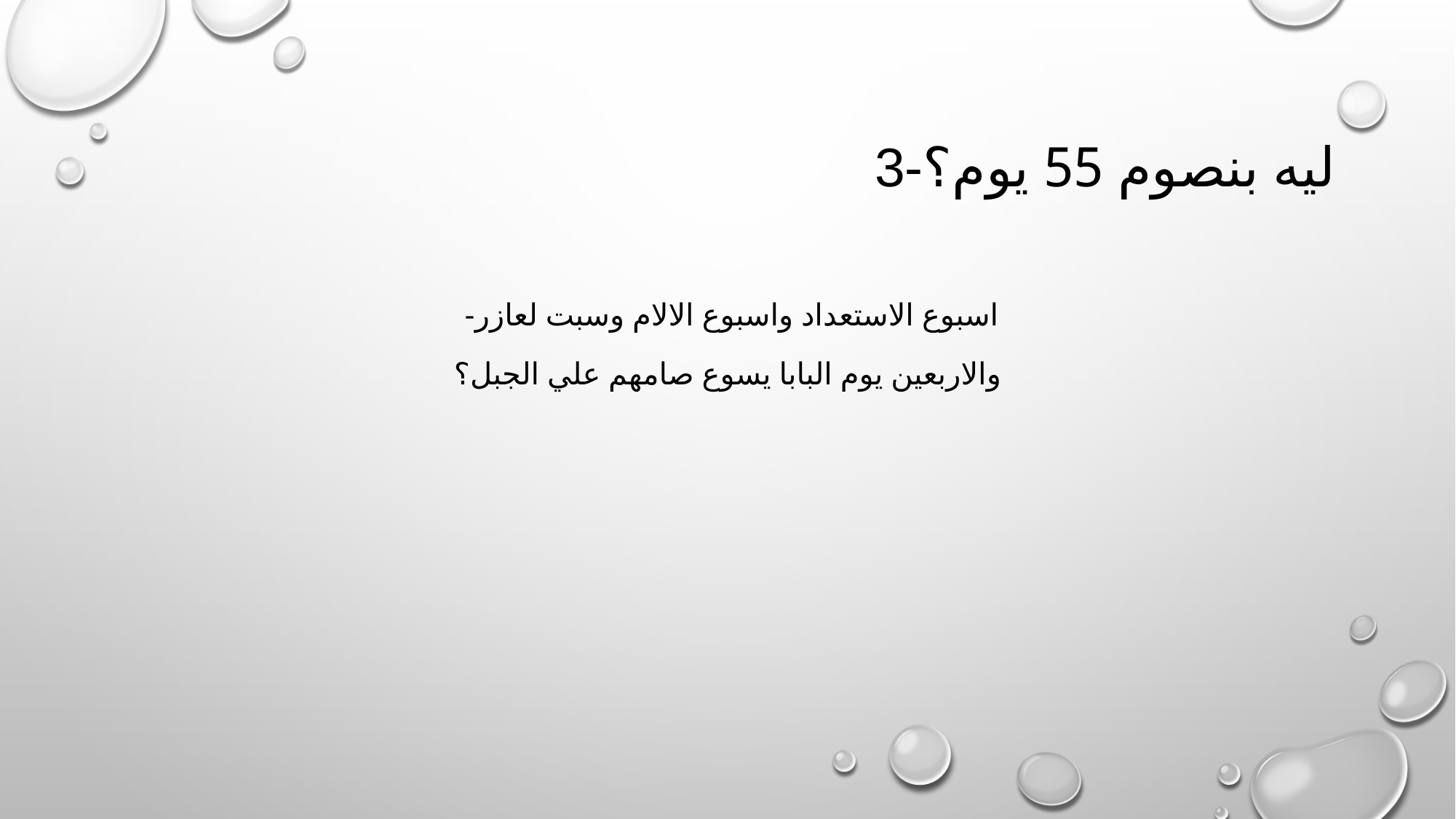

# 3-ليه بنصوم 55 يوم؟
 -اسبوع الاستعداد واسبوع الالام وسبت لعازر
والاربعين يوم البابا يسوع صامهم علي الجبل؟